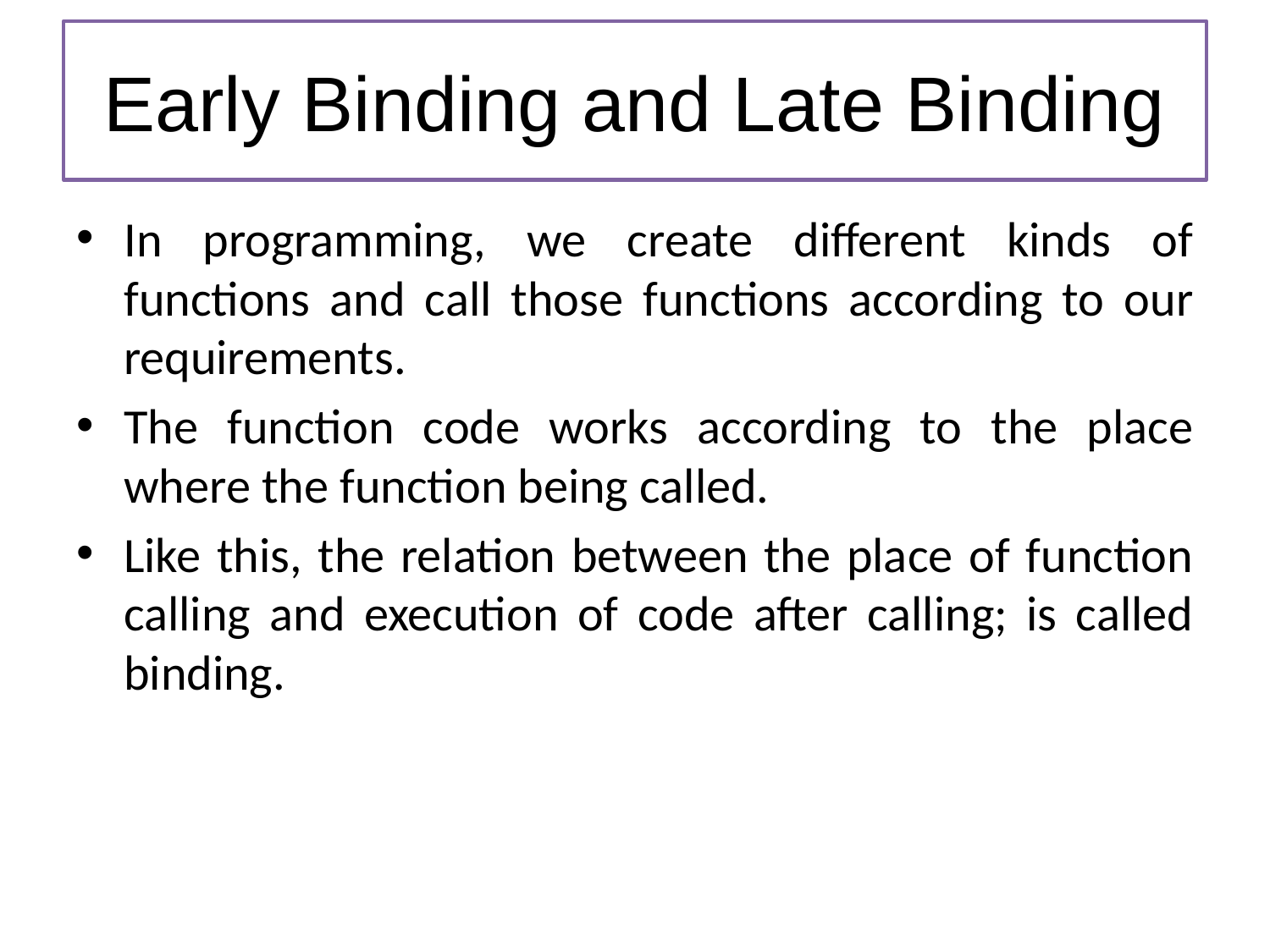

# Early Binding and Late Binding
In programming, we create different kinds of functions and call those functions according to our requirements.
The function code works according to the place where the function being called.
Like this, the relation between the place of function calling and execution of code after calling; is called binding.